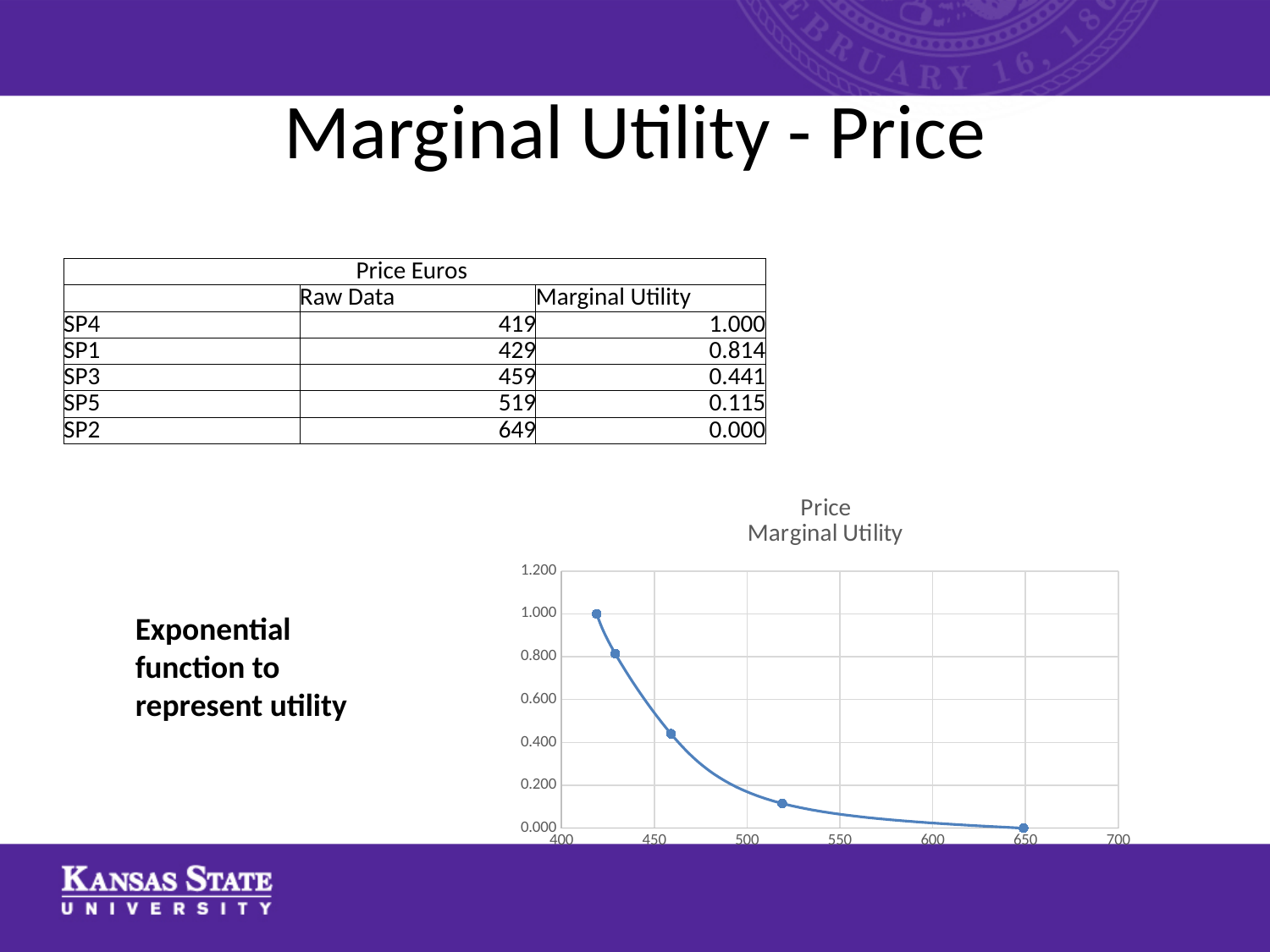

# Marginal Utility - Price
| Price Euros |  |  |
| --- | --- | --- |
|  | Raw Data | Marginal Utility |
| SP4 | 419 | 1.000 |
| SP1 | 429 | 0.814 |
| SP3 | 459 | 0.441 |
| SP5 | 519 | 0.115 |
| SP2 | 649 | 0.000 |

### Chart: Price
Marginal Utility

| Category | Marginal Utility |
|---|---|
Exponential function to represent utility